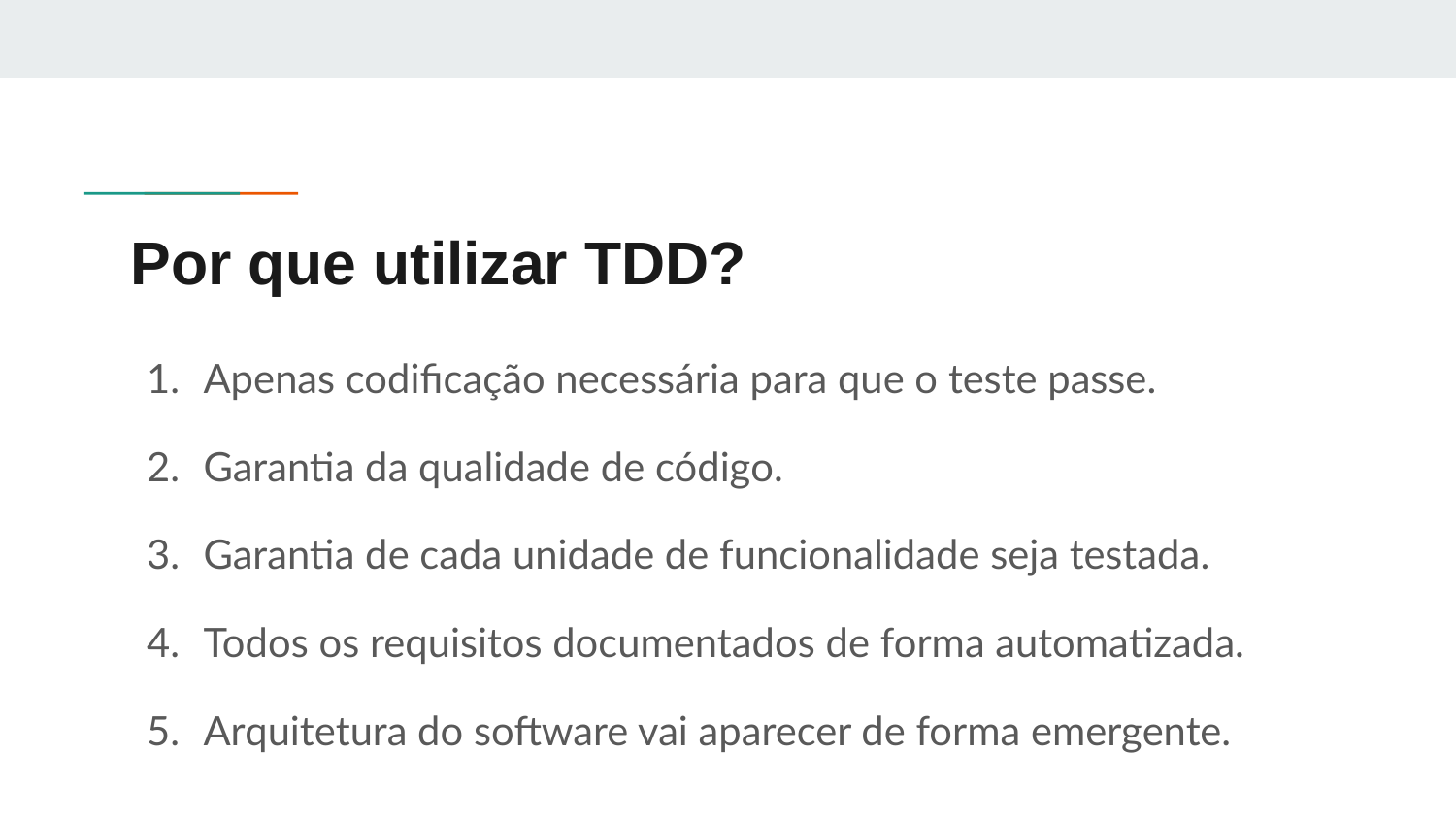

# Por que utilizar TDD?
Apenas codificação necessária para que o teste passe.
Garantia da qualidade de código.
Garantia de cada unidade de funcionalidade seja testada.
Todos os requisitos documentados de forma automatizada.
Arquitetura do software vai aparecer de forma emergente.